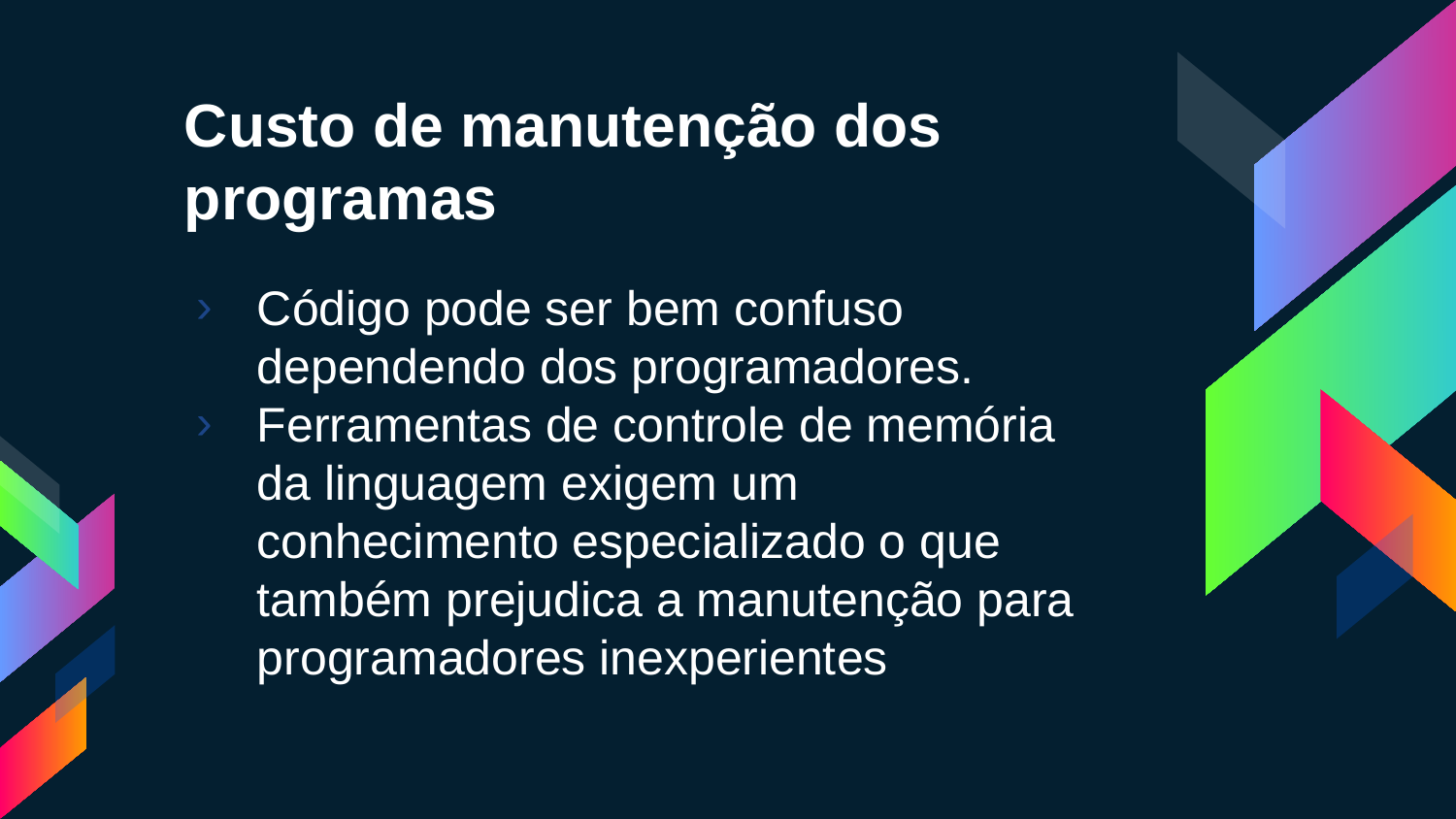

# Custo de manutenção dos programas
Código pode ser bem confuso dependendo dos programadores.
Ferramentas de controle de memória da linguagem exigem um conhecimento especializado o que também prejudica a manutenção para programadores inexperientes